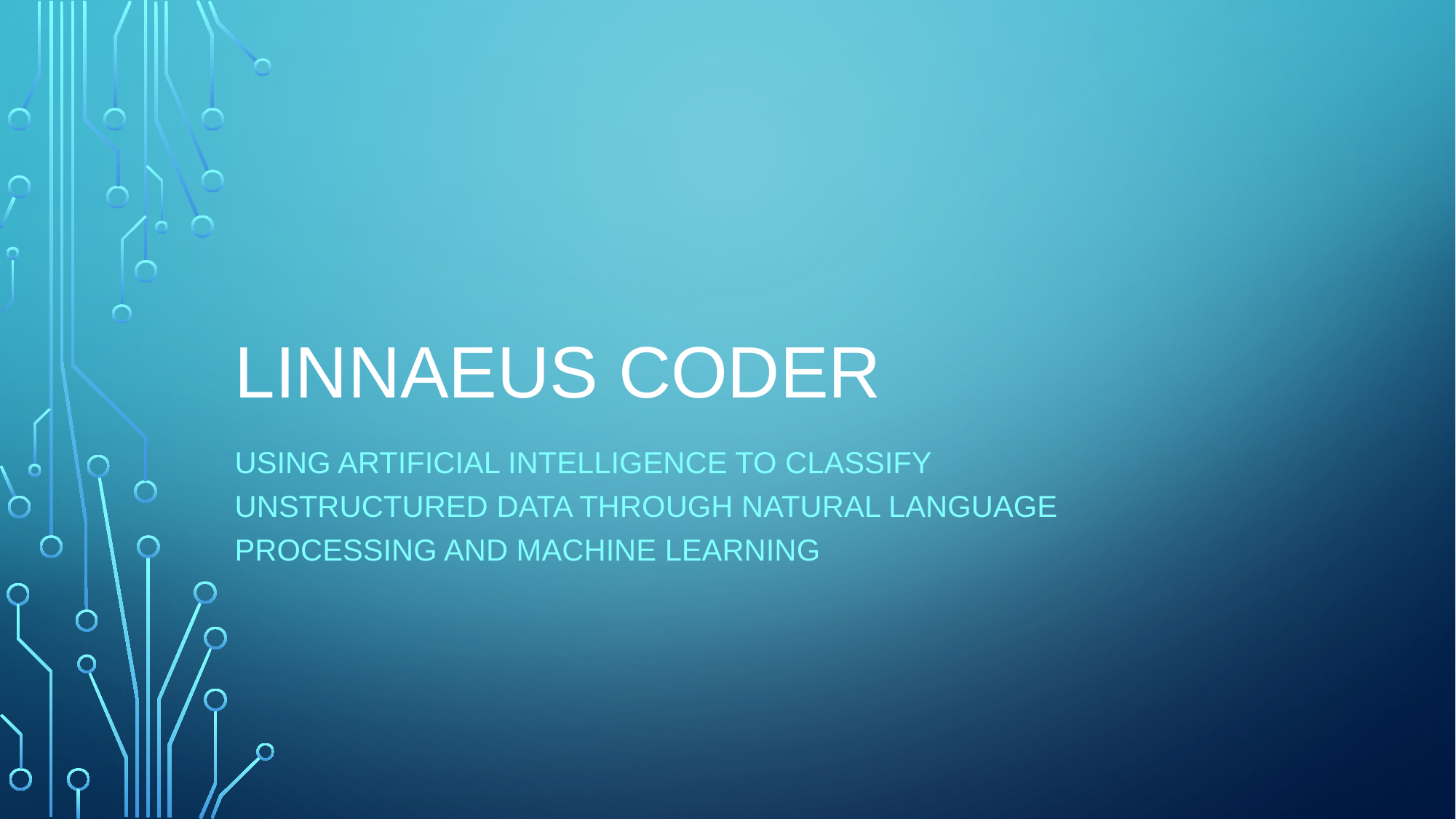

# Linnaeus Coder
Using Artificial Intelligence to classify unstructured data through Natural Language Processing and Machine Learning